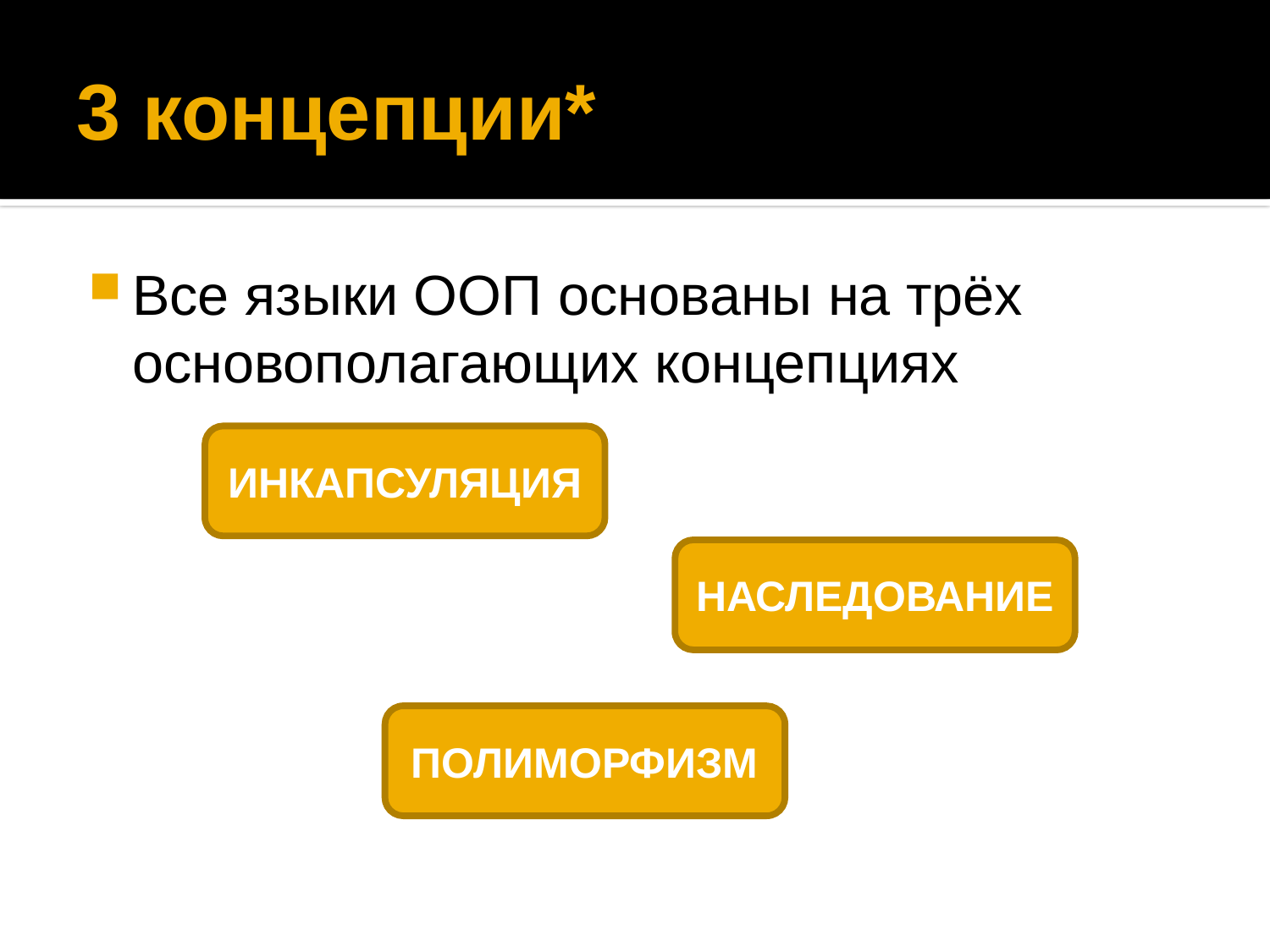

# 3 концепции*
Все языки OOП основаны на трёх основополагающих концепциях
ИНКАПСУЛЯЦИЯ
НАСЛЕДОВАНИЕ
ПОЛИМОРФИЗМ